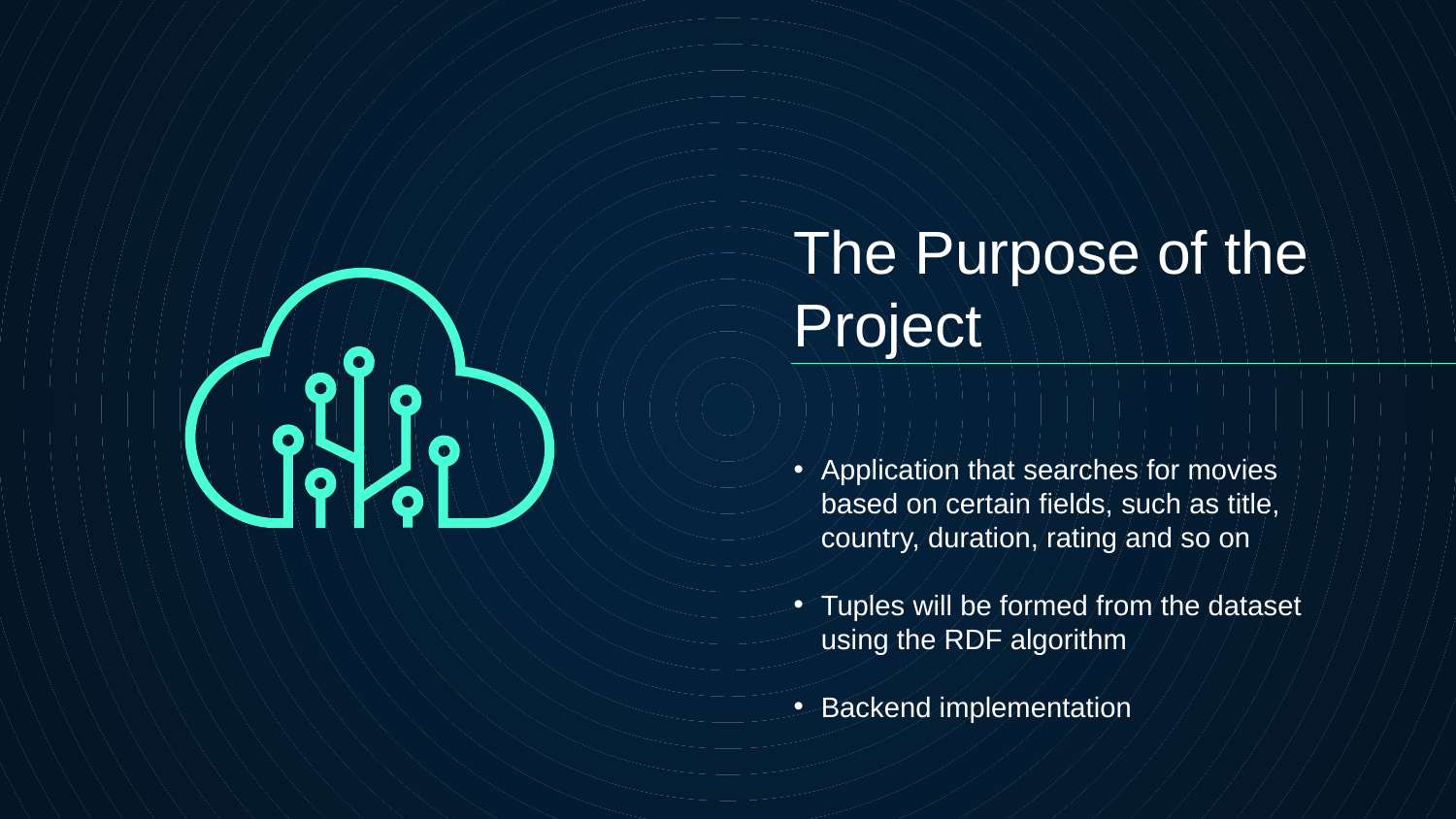

# The Purpose of the Project
Application that searches for movies based on certain fields, such as title, country, duration, rating and so on
Tuples will be formed from the dataset using the RDF algorithm
Backend implementation